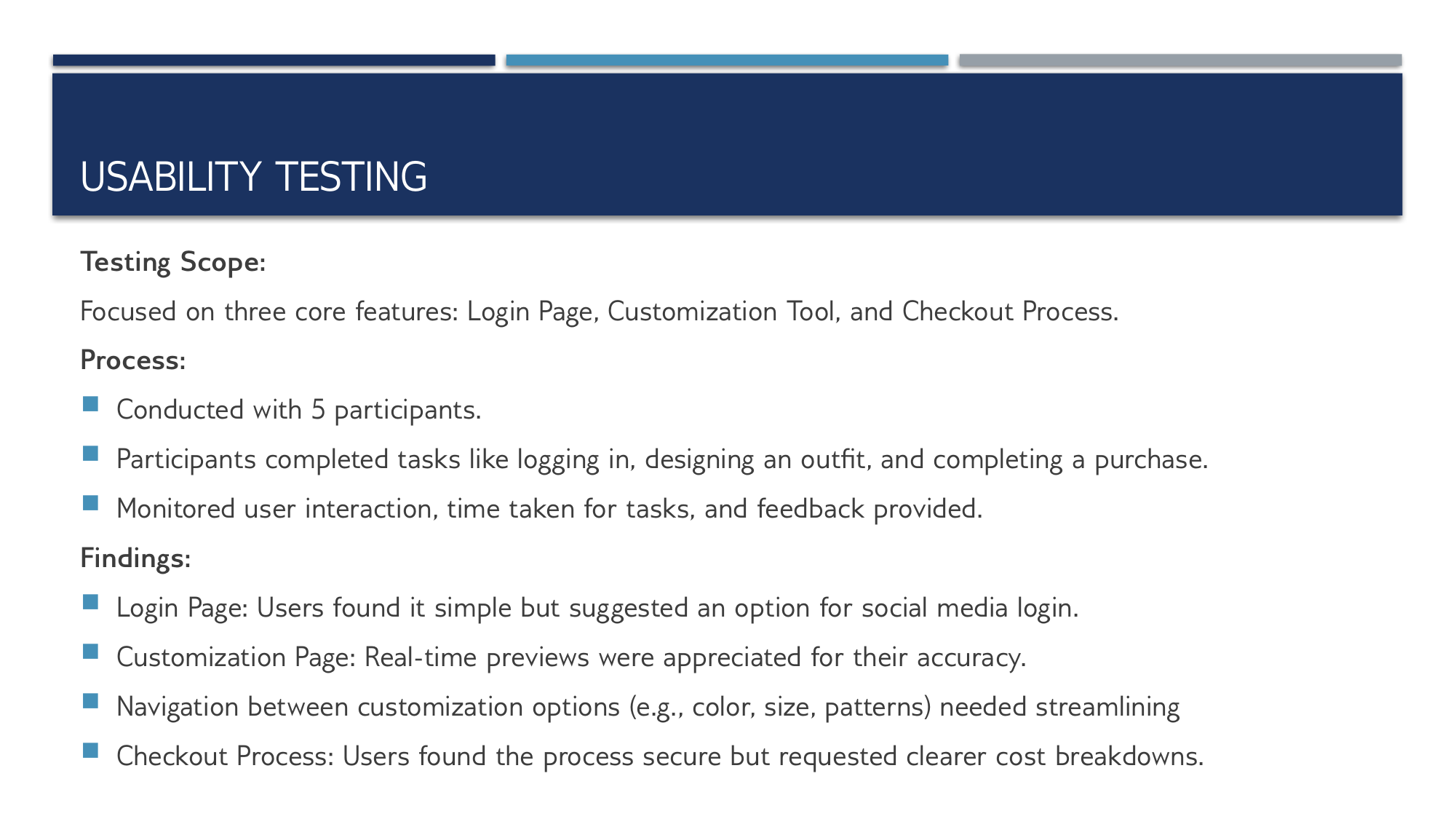

# Usability testing
Testing Scope:
Focused on three core features: Login Page, Customization Tool, and Checkout Process.
Process:
Conducted with 5 participants.
Participants completed tasks like logging in, designing an outfit, and completing a purchase.
Monitored user interaction, time taken for tasks, and feedback provided.
Findings:
Login Page: Users found it simple but suggested an option for social media login.
Customization Page: Real-time previews were appreciated for their accuracy.
Navigation between customization options (e.g., color, size, patterns) needed streamlining
Checkout Process: Users found the process secure but requested clearer cost breakdowns.